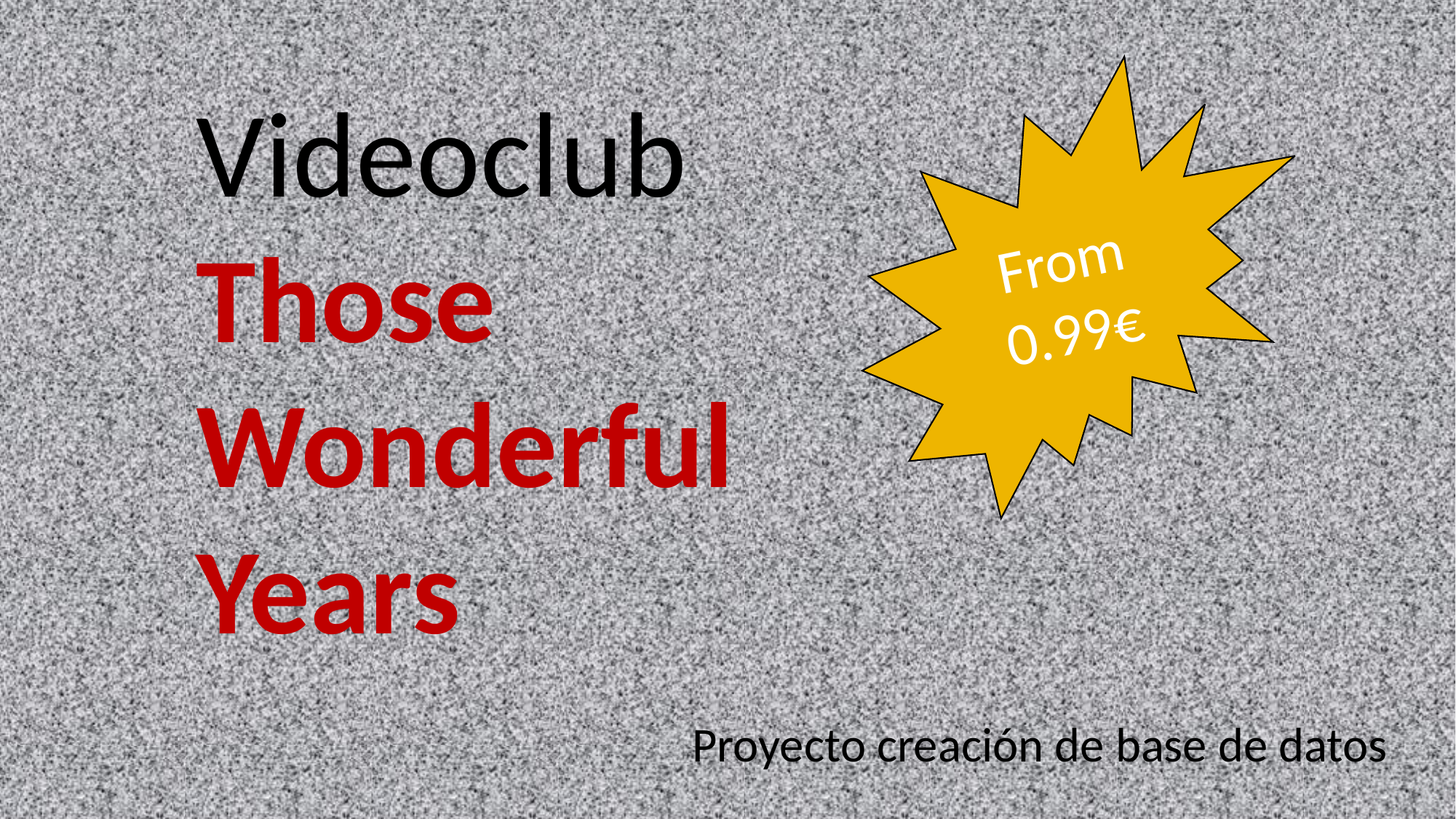

From
0.99€
Videoclub
Those
Wonderful
Years
Proyecto creación de base de datos